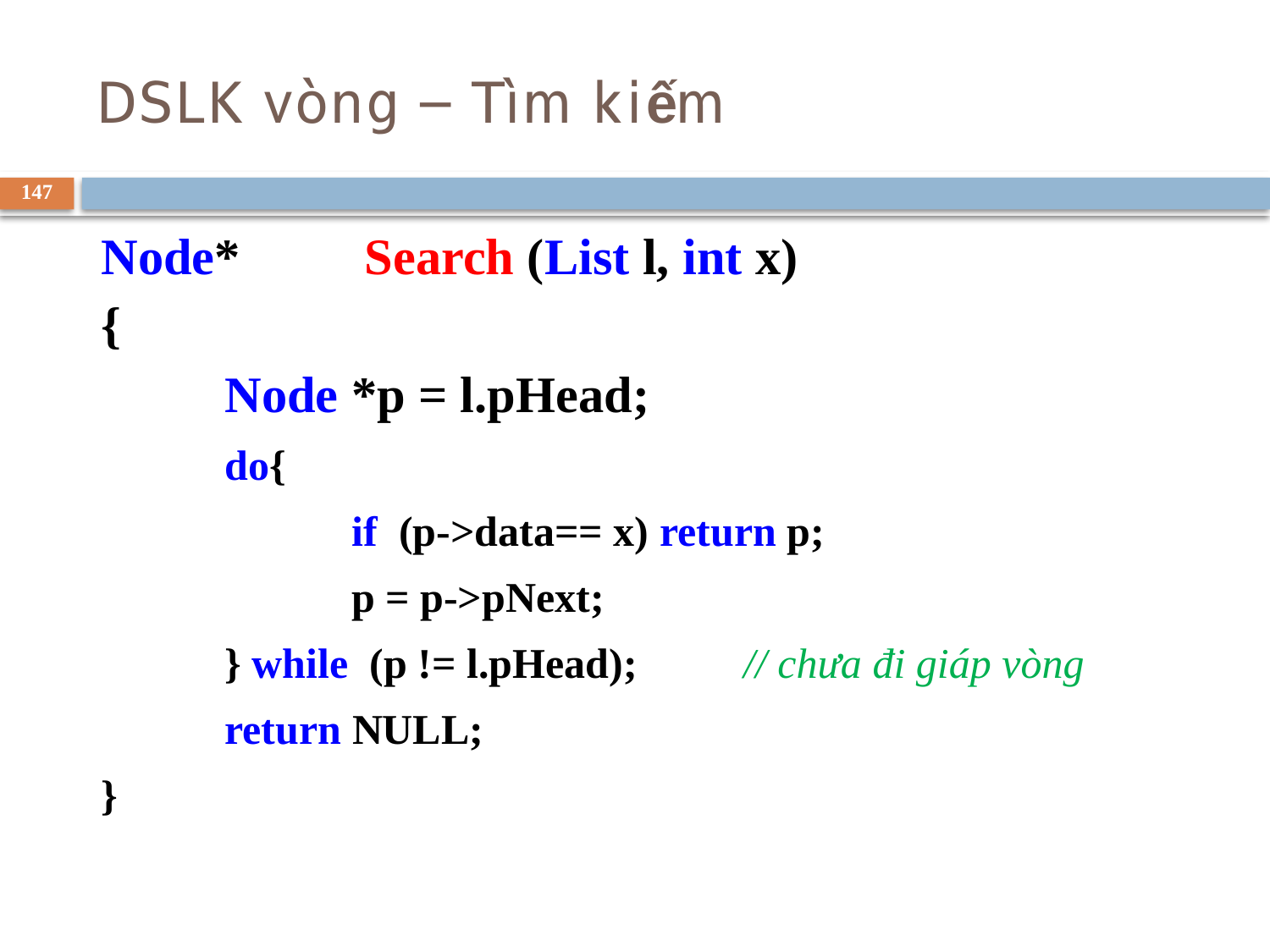

# DSLK vòng – Tìm kiếm
147
Node*	 Search (List l, int x)
{
	Node *p = l.pHead;
	do{
		if  (p->data== x) return p;
	   	p = p->pNext;
	} while  (p != l.pHead); 	 // chưa đi giáp vòng
	return NULL;
}